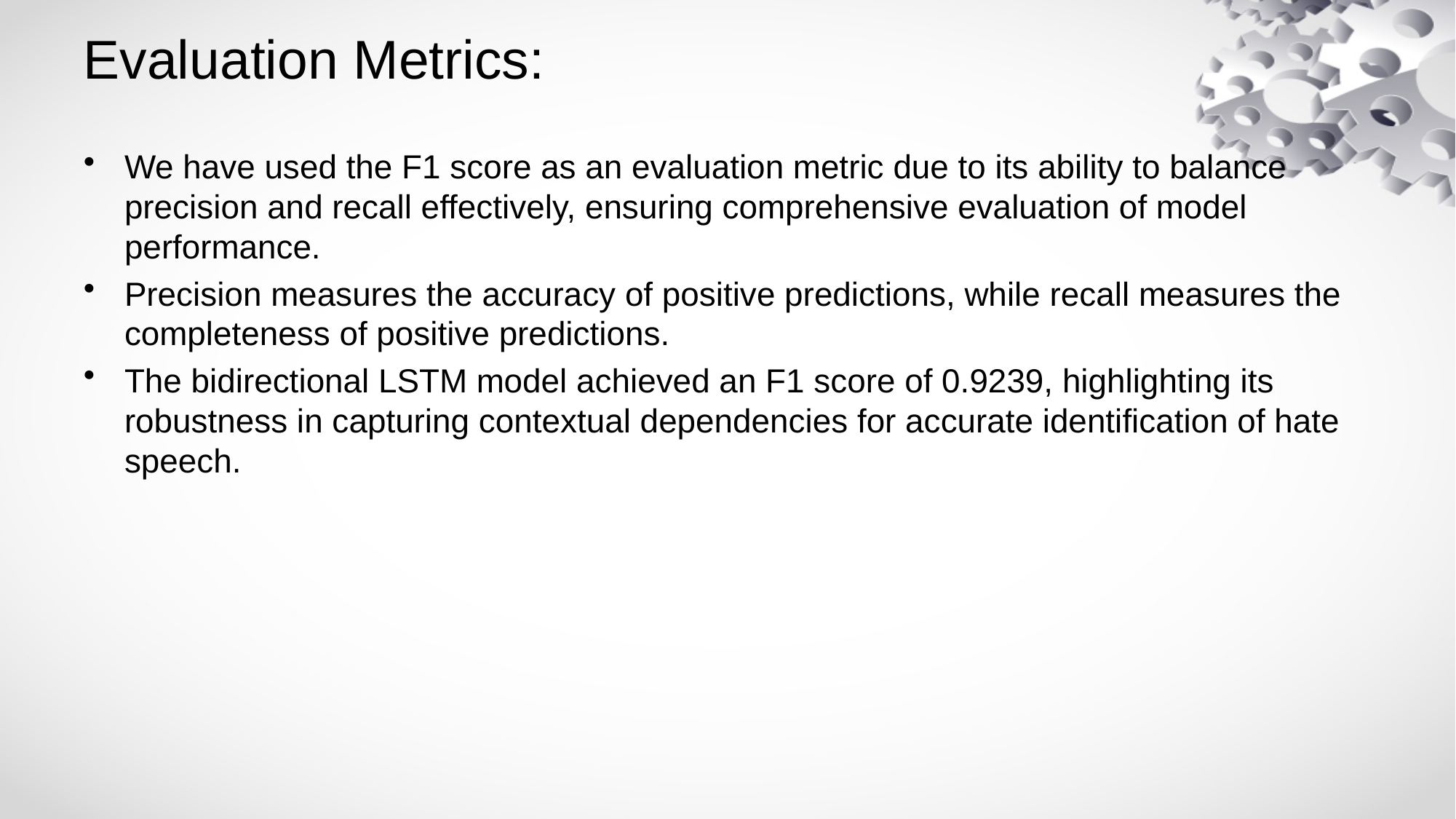

# Evaluation Metrics:

We have used the F1 score as an evaluation metric due to its ability to balance precision and recall effectively, ensuring comprehensive evaluation of model performance.
Precision measures the accuracy of positive predictions, while recall measures the completeness of positive predictions.
The bidirectional LSTM model achieved an F1 score of 0.9239, highlighting its robustness in capturing contextual dependencies for accurate identification of hate speech.